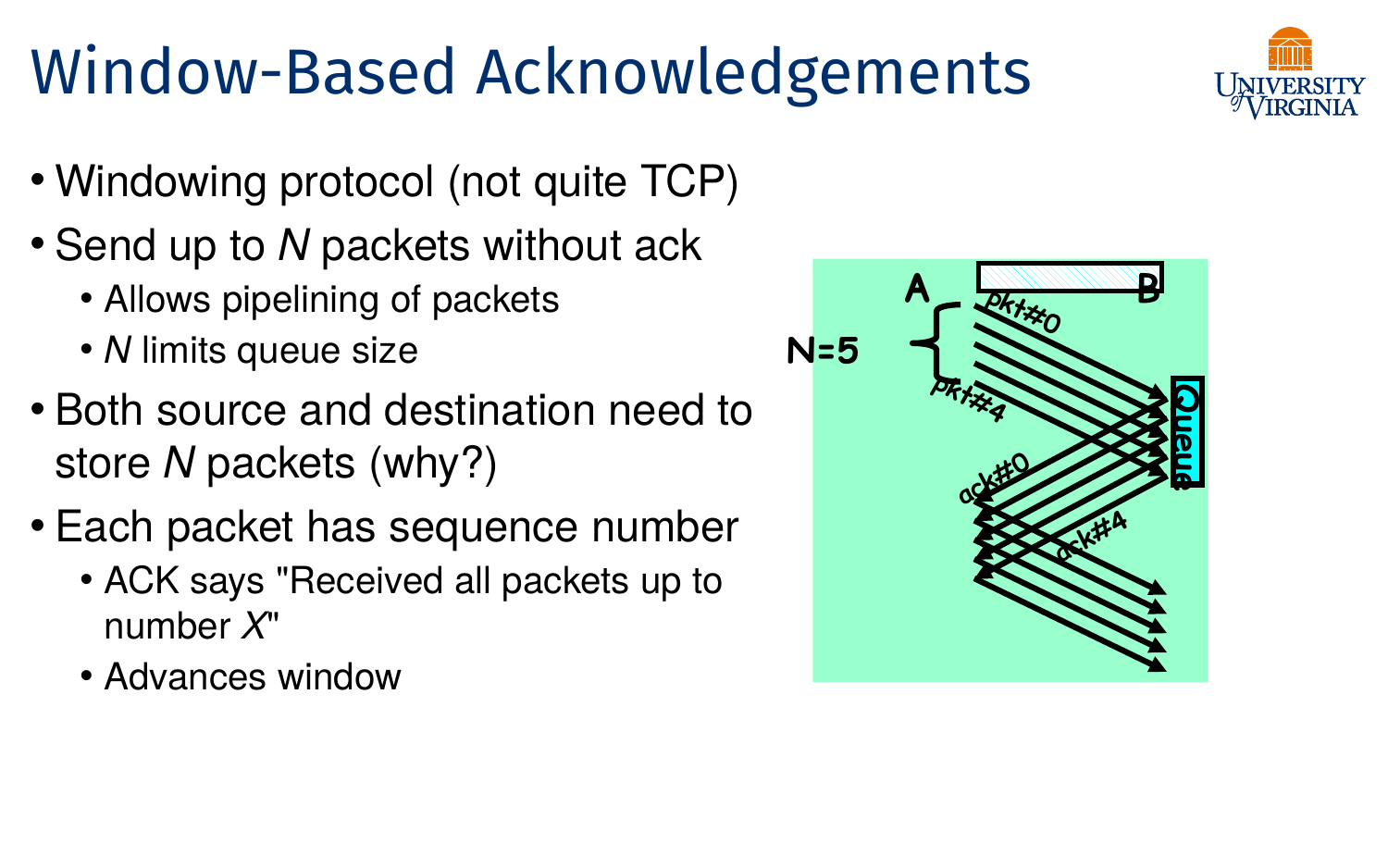

# Window-Based Acknowledgements
Windowing protocol (not quite TCP)
Send up to N packets without ack
Allows pipelining of packets
N limits queue size
Both source and destination need to store N packets (why?)
Each packet has sequence number
ACK says "Received all packets up to number X"
Advances window
A
B

pkt#0
pkt#4

N=5

Queue

ack#0
ack#4